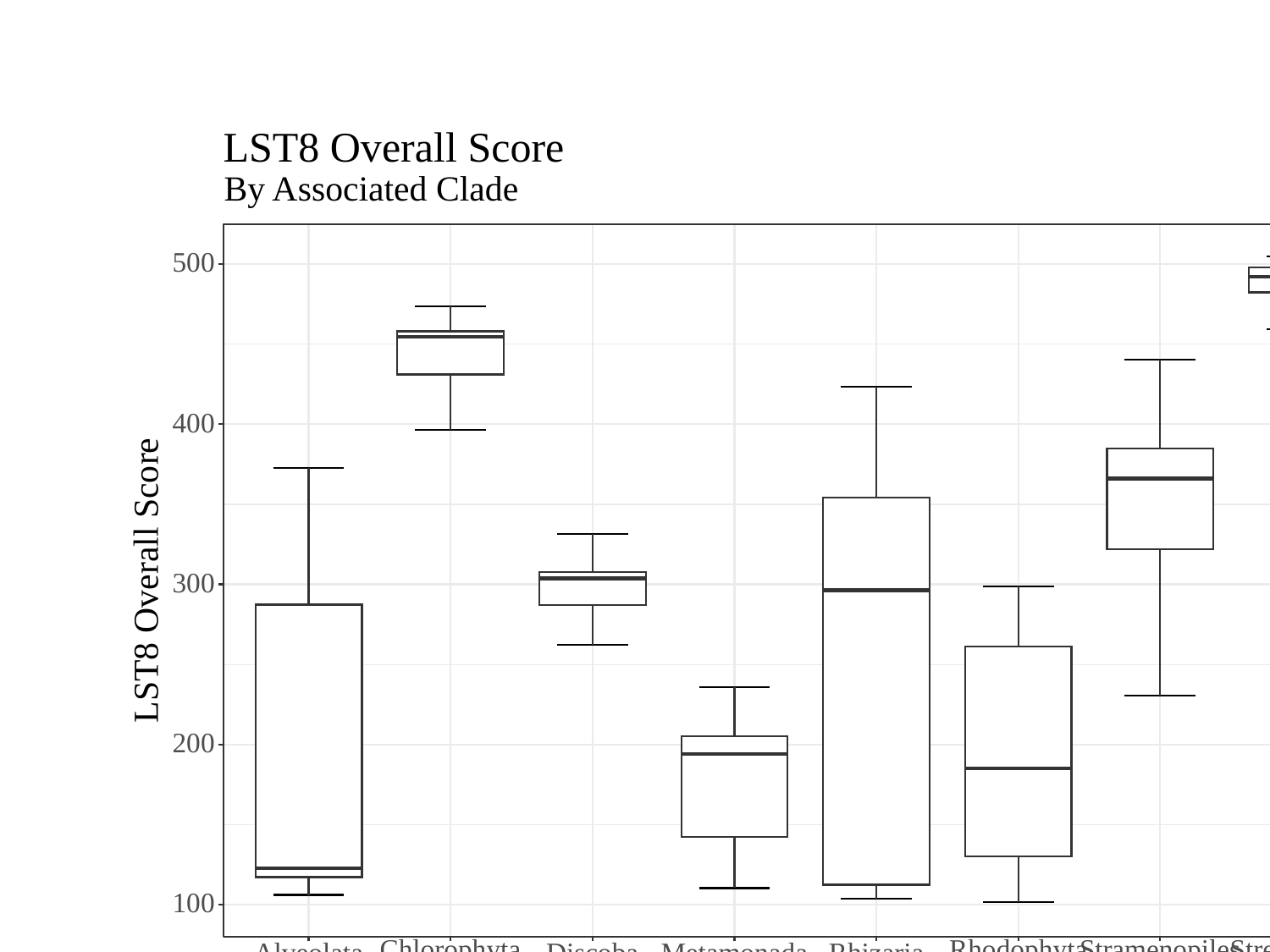

#

LST8 Overall Score
By Associated Clade

500

400

LST8 Overall Score

300

200

100

Chlorophyta
Rhodophyta
Streptophyta
Stramenopiles
Alveolata
Discoba
Metamonada
Rhizaria
Clade